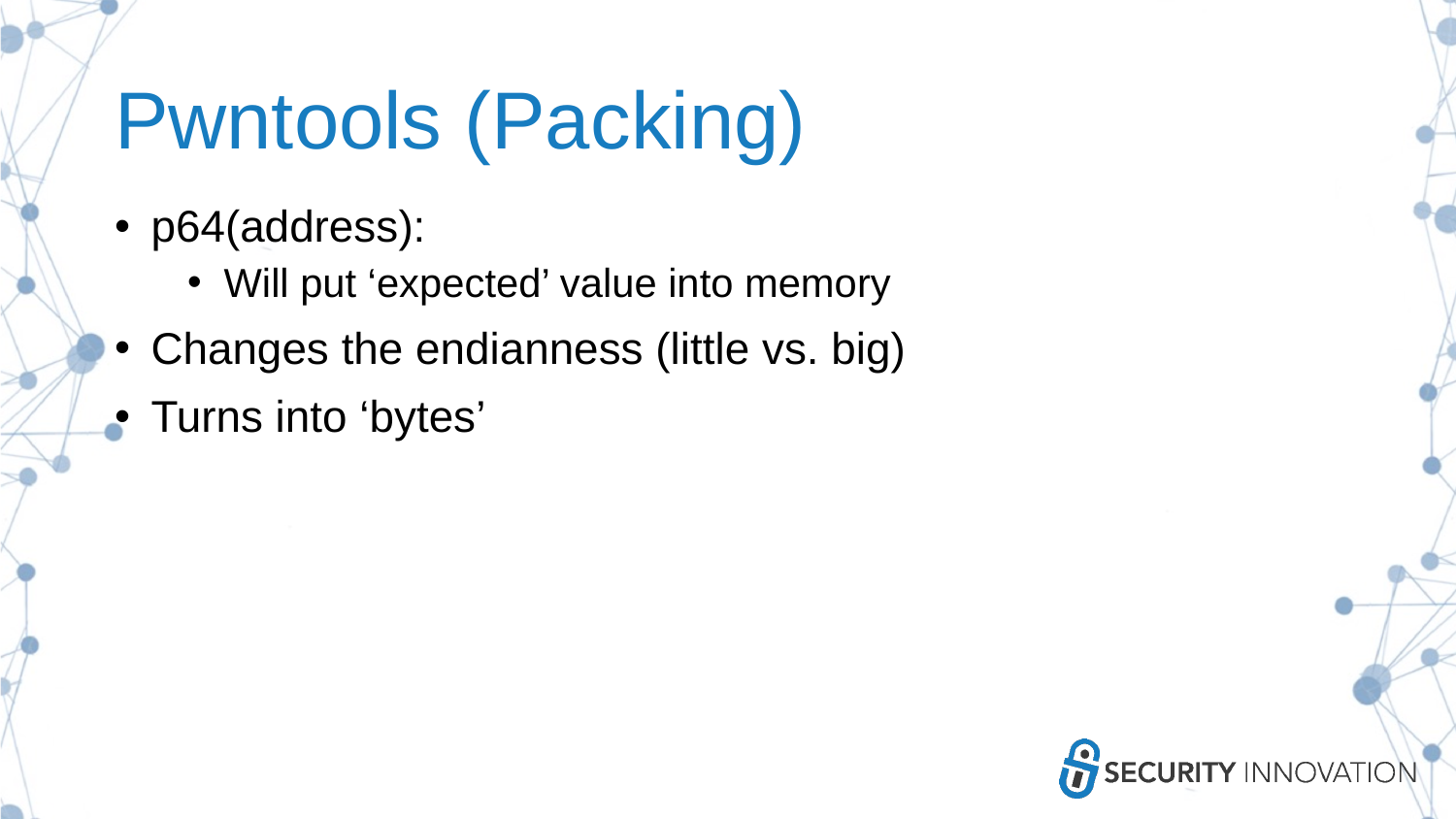

# Pwntools (Packing)
p64(address):
Will put ‘expected’ value into memory
Changes the endianness (little vs. big)
Turns into ‘bytes’